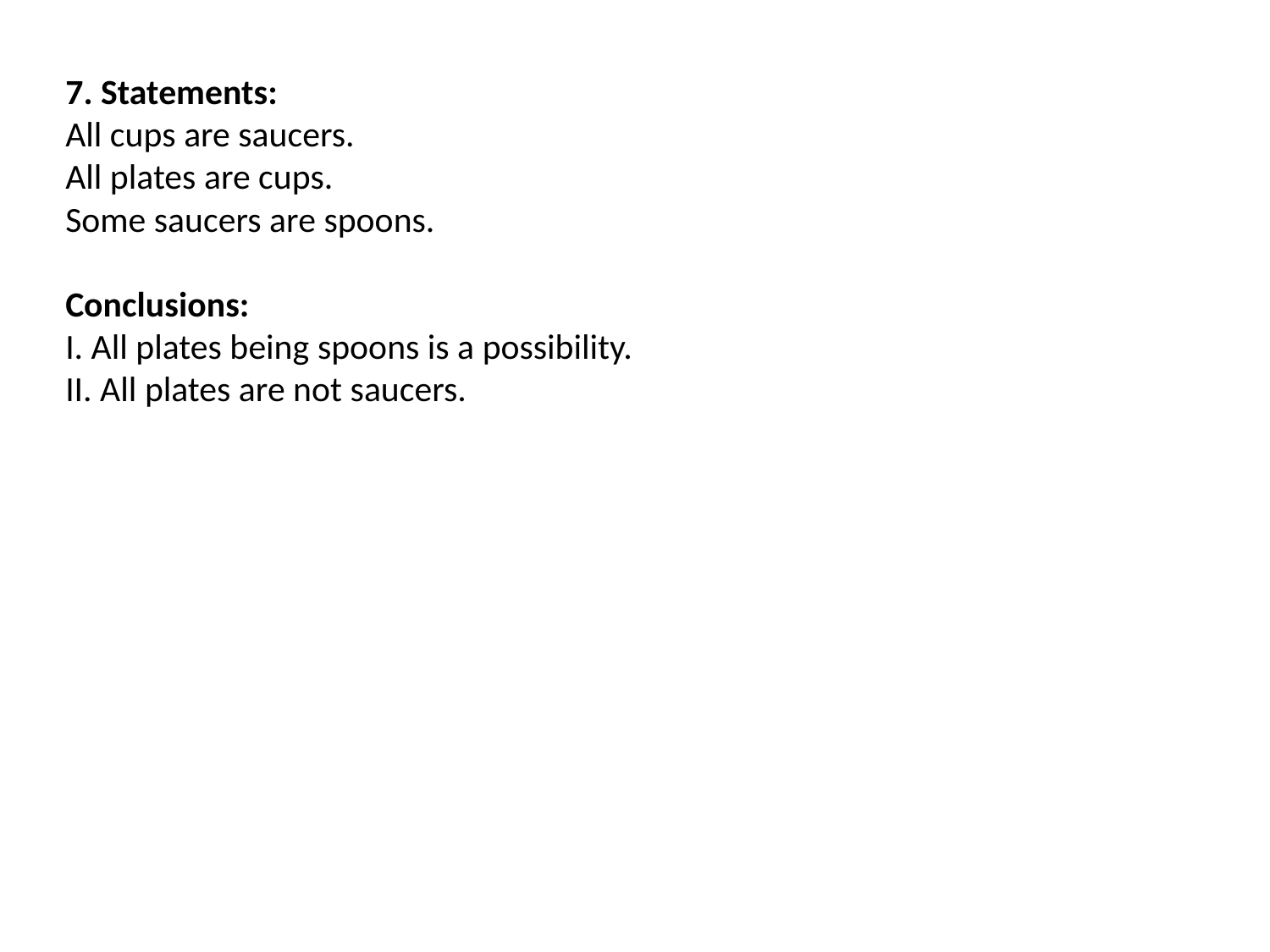

7. Statements:
All cups are saucers.
All plates are cups.
Some saucers are spoons.
Conclusions:
I. All plates being spoons is a possibility.
II. All plates are not saucers.